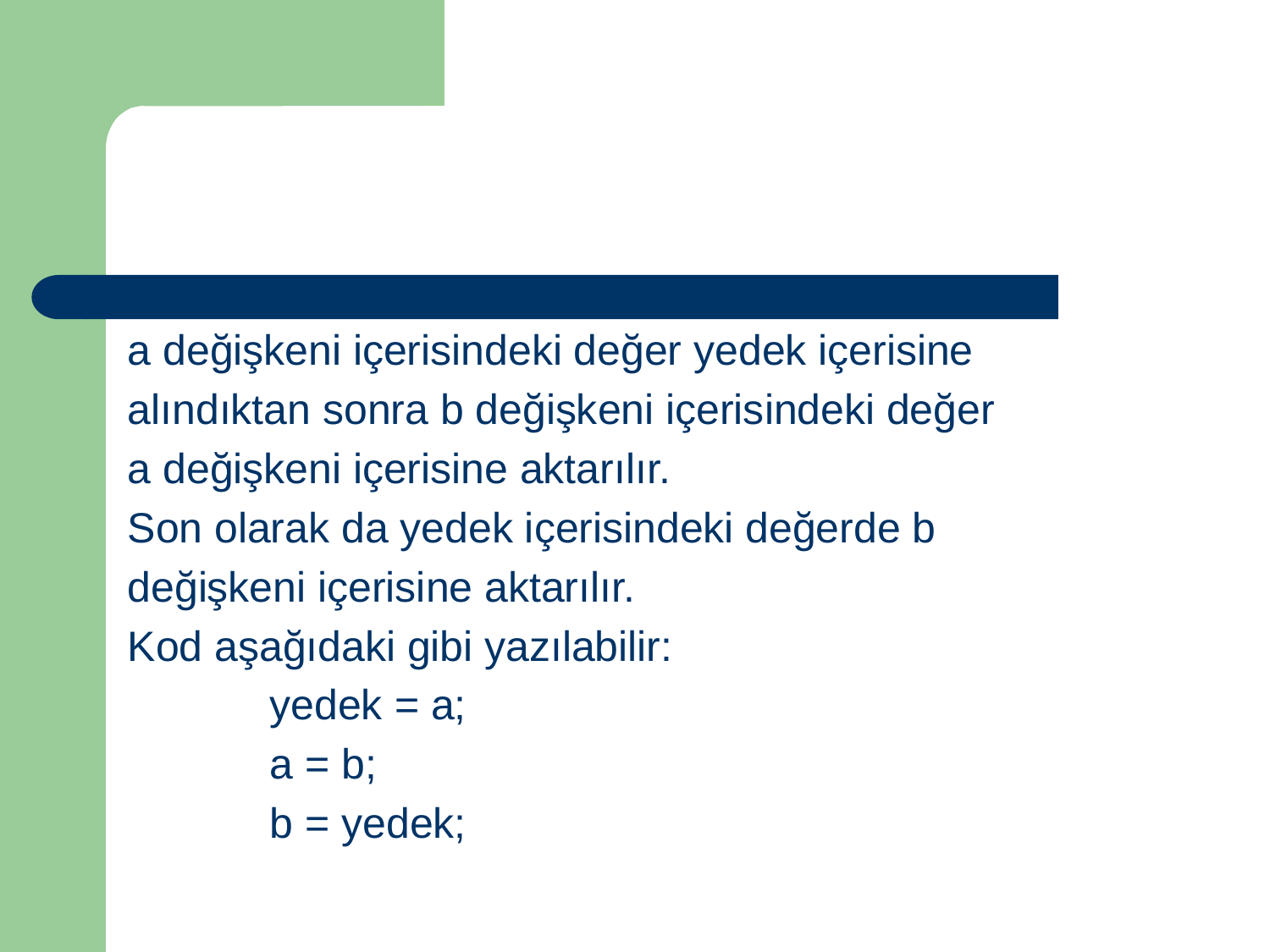

a değişkeni içerisindeki değer yedek içerisine
alındıktan sonra b değişkeni içerisindeki değer
a değişkeni içerisine aktarılır.
Son olarak da yedek içerisindeki değerde b
değişkeni içerisine aktarılır.
Kod aşağıdaki gibi yazılabilir:
            yedek = a;
            a = b;
            b = yedek;